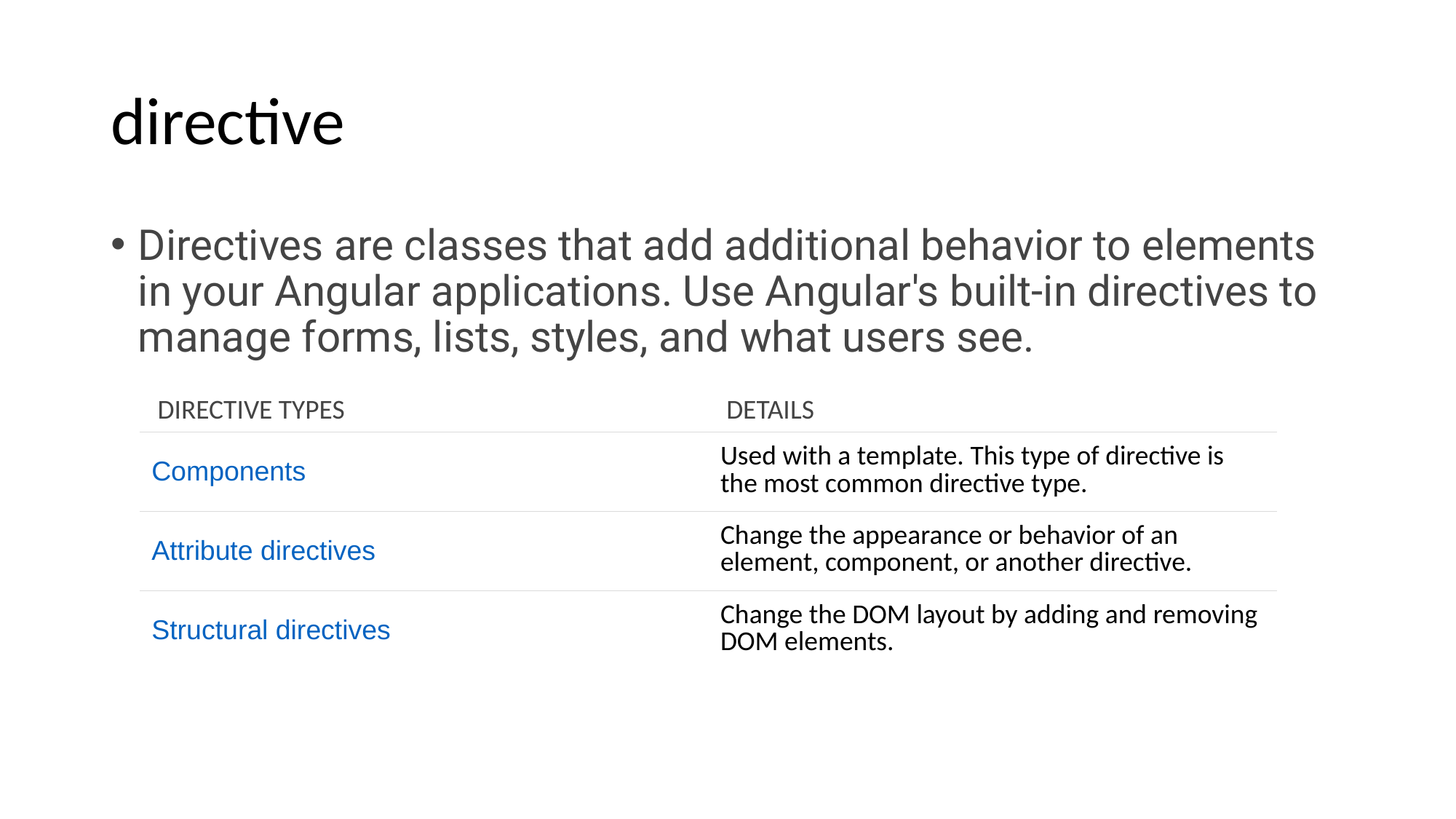

# directive
Directives are classes that add additional behavior to elements in your Angular applications. Use Angular's built-in directives to manage forms, lists, styles, and what users see.

| DIRECTIVE TYPES | DETAILS |
| --- | --- |
| Components | Used with a template. This type of directive is the most common directive type. |
| Attribute directives | Change the appearance or behavior of an element, component, or another directive. |
| Structural directives | Change the DOM layout by adding and removing DOM elements. |